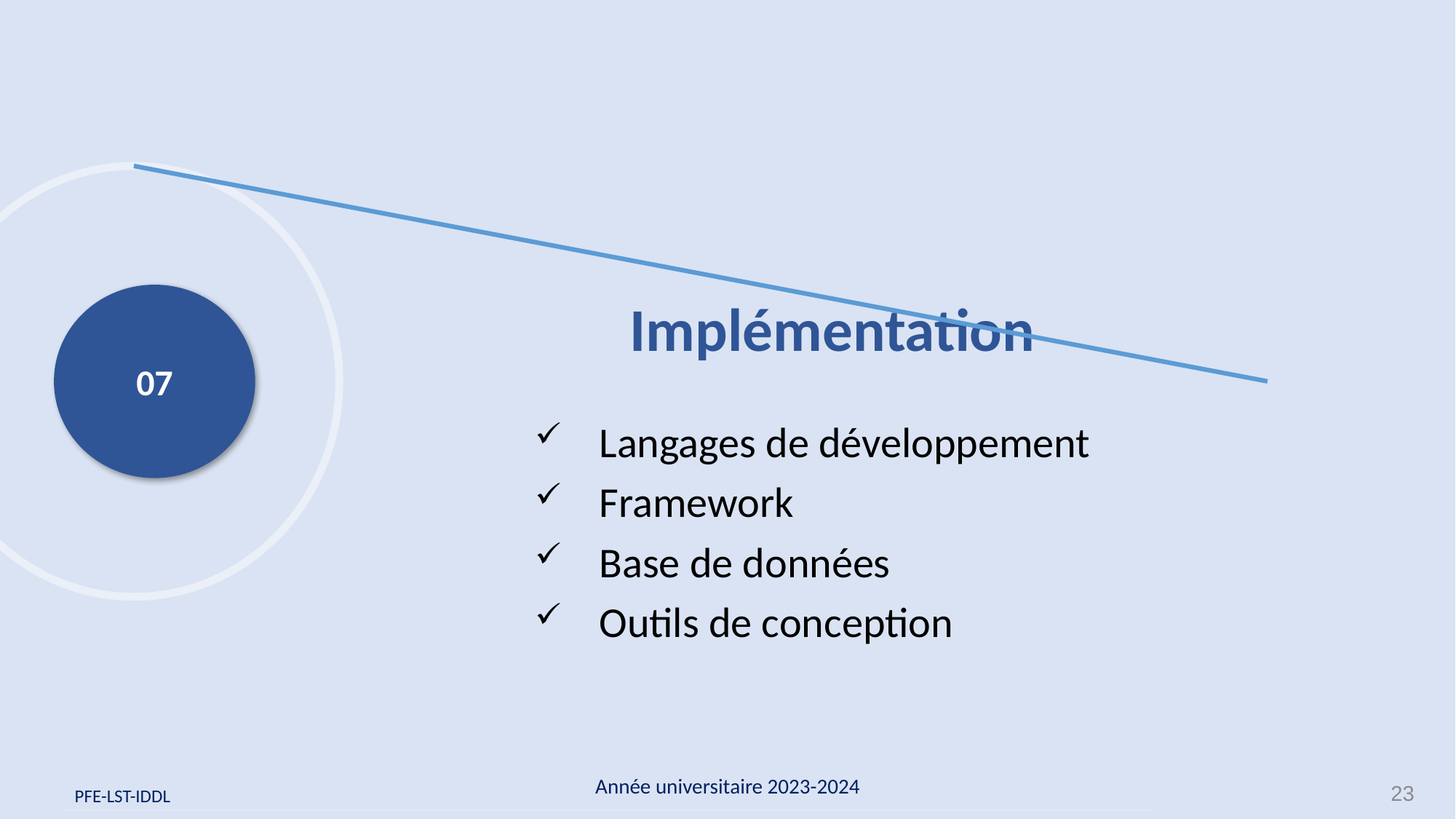

Implémentation
07
 Langages de développement
 Framework
 Base de données
 Outils de conception

Année universitaire 2023-2024
23
 PFE-LST-IDDL
 PFE-LST-IDDL